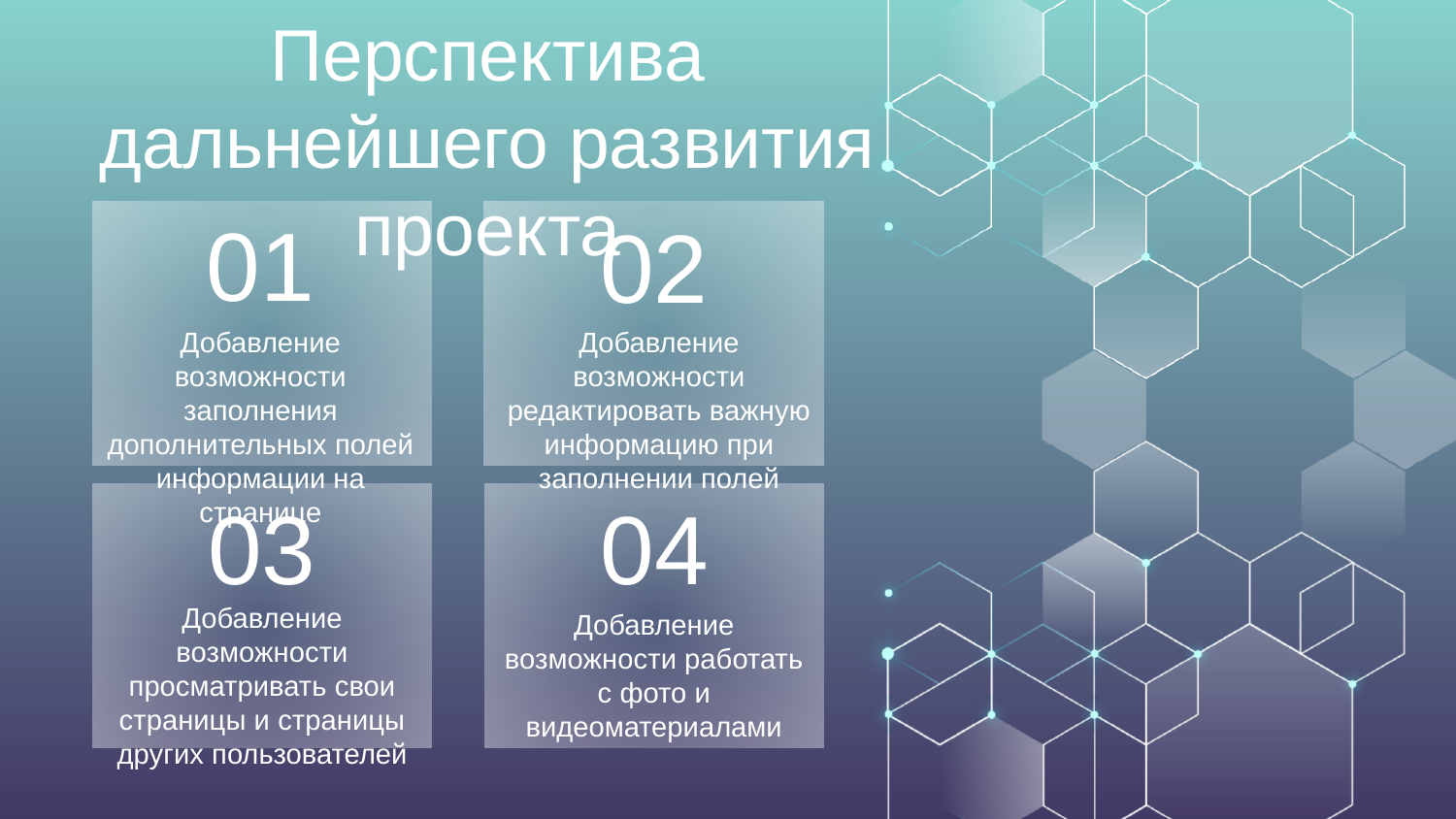

Перспектива дальнейшего развития проекта
01
02
Добавление возможности заполнения дополнительных полей информации на странице
Добавление возможности редактировать важную информацию при заполнении полей
03
04
Добавление возможности просматривать свои страницы и страницы других пользователей
Добавление возможности работать с фото и видеоматериалами